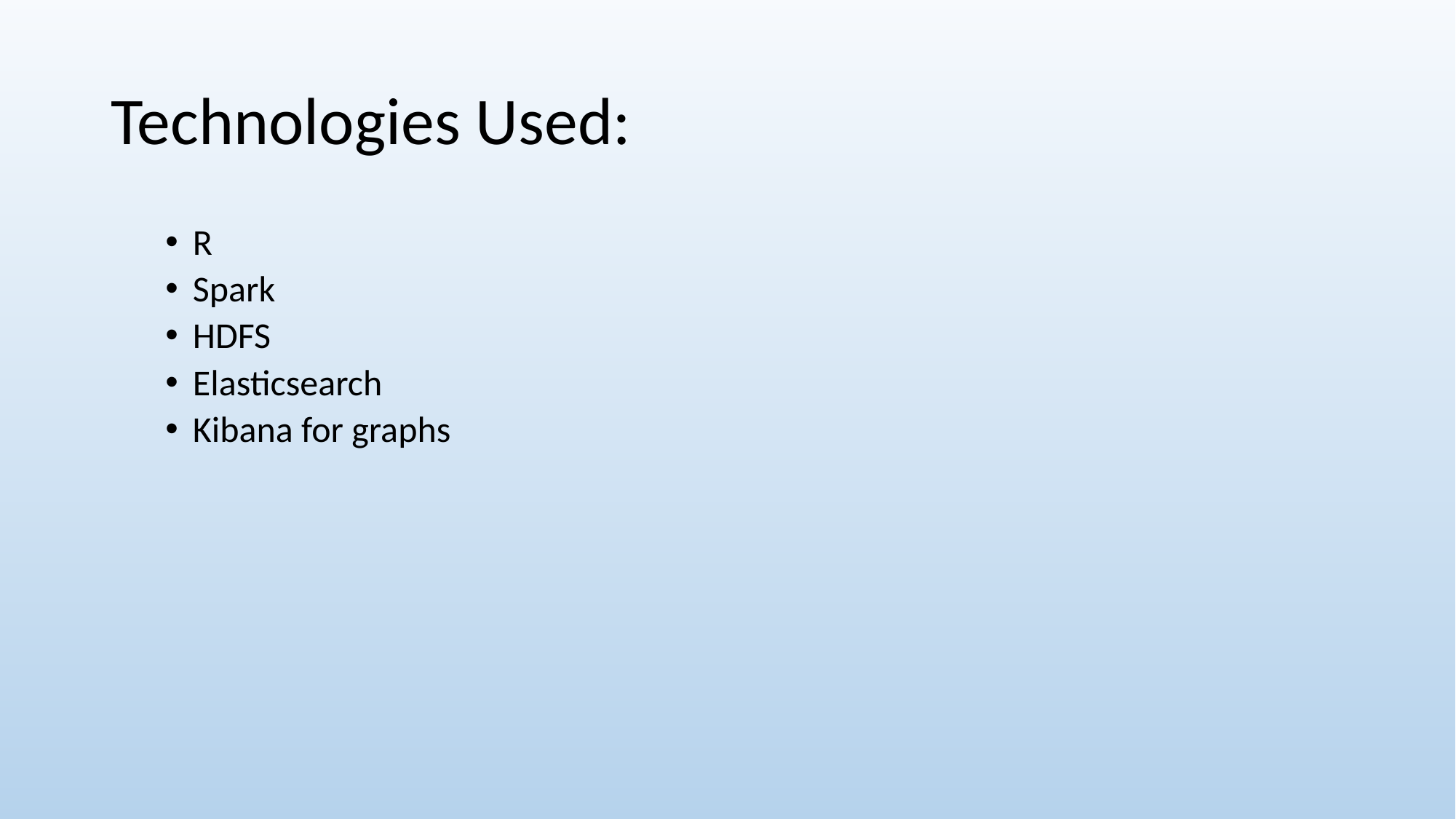

# Technologies Used:
R
Spark
HDFS
Elasticsearch
Kibana for graphs